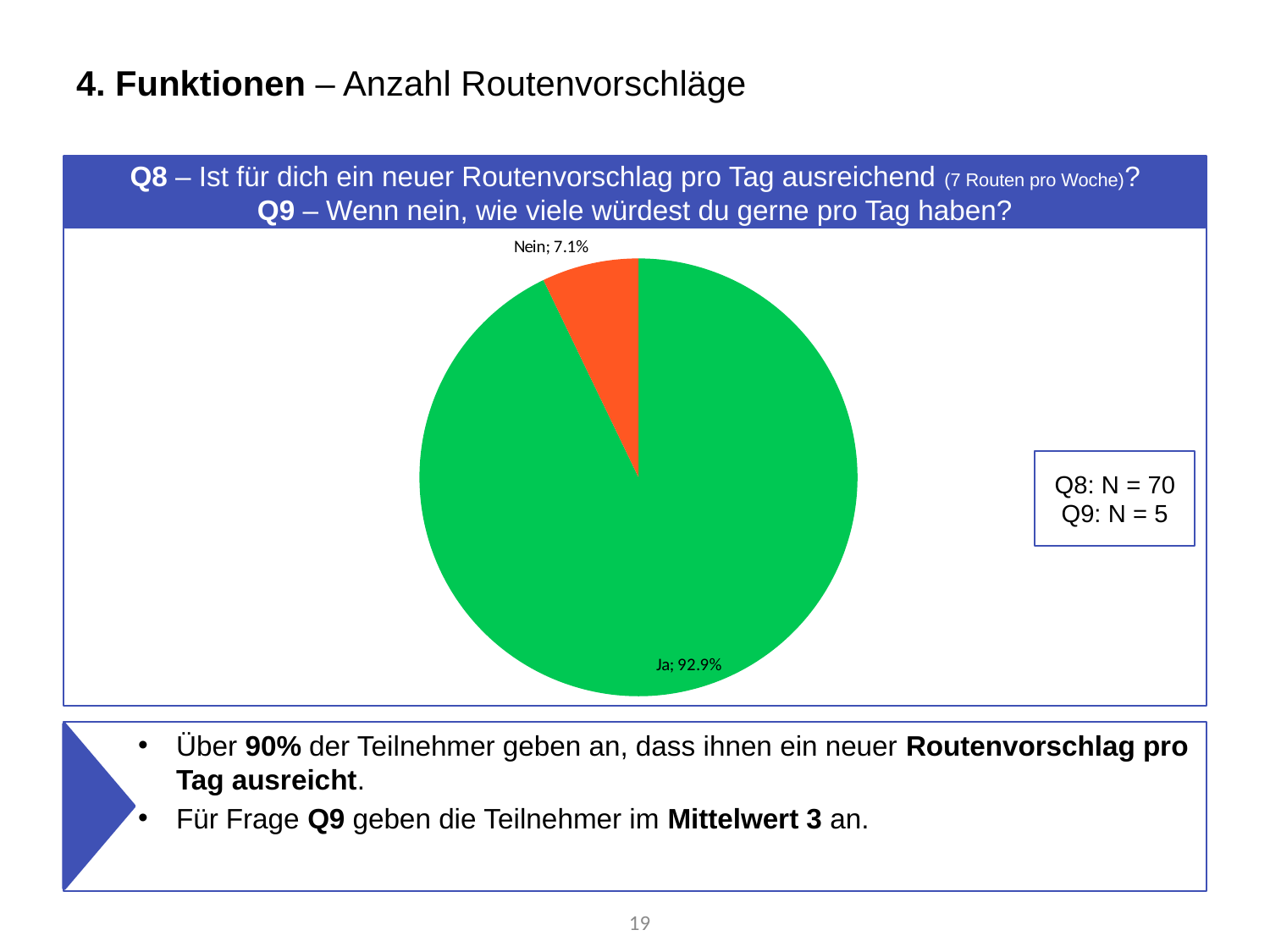

# 4. Funktionen – Anzahl Routenvorschläge

Q8 – Ist für dich ein neuer Routenvorschlag pro Tag ausreichend (7 Routen pro Woche)?
Q9 – Wenn nein, wie viele würdest du gerne pro Tag haben?

### Chart

| Category | % |
|---|---|
| Ja | 0.9285714285714286 |
| Nein | 0.07142857142857142 |
Q8: N = 70
Q9: N = 5
Über 90% der Teilnehmer geben an, dass ihnen ein neuer Routenvorschlag pro Tag ausreicht.
Für Frage Q9 geben die Teilnehmer im Mittelwert 3 an.

19